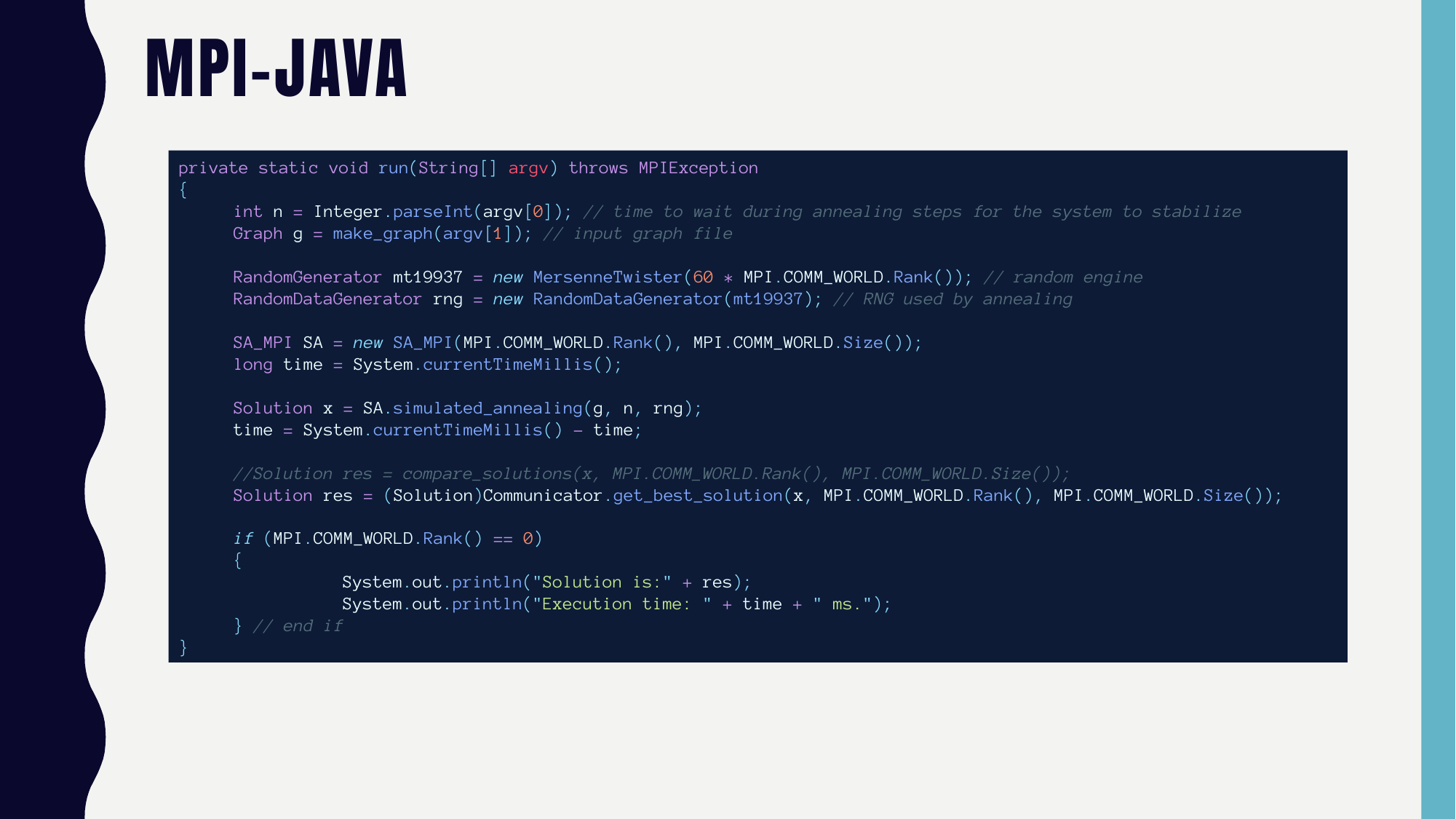

# Mpi-java
private static void run(String[] argv) throws MPIException
{
int n = Integer.parseInt(argv[0]); // time to wait during annealing steps for the system to stabilize
Graph g = make_graph(argv[1]); // input graph file
RandomGenerator mt19937 = new MersenneTwister(60 * MPI.COMM_WORLD.Rank()); // random engine
RandomDataGenerator rng = new RandomDataGenerator(mt19937); // RNG used by annealing
SA_MPI SA = new SA_MPI(MPI.COMM_WORLD.Rank(), MPI.COMM_WORLD.Size());
long time = System.currentTimeMillis();
Solution x = SA.simulated_annealing(g, n, rng);
time = System.currentTimeMillis() - time;
//Solution res = compare_solutions(x, MPI.COMM_WORLD.Rank(), MPI.COMM_WORLD.Size());
Solution res = (Solution)Communicator.get_best_solution(x, MPI.COMM_WORLD.Rank(), MPI.COMM_WORLD.Size());
if (MPI.COMM_WORLD.Rank() == 0)
{
	System.out.println("Solution is:" + res);
	System.out.println("Execution time: " + time + " ms.");
} // end if
}